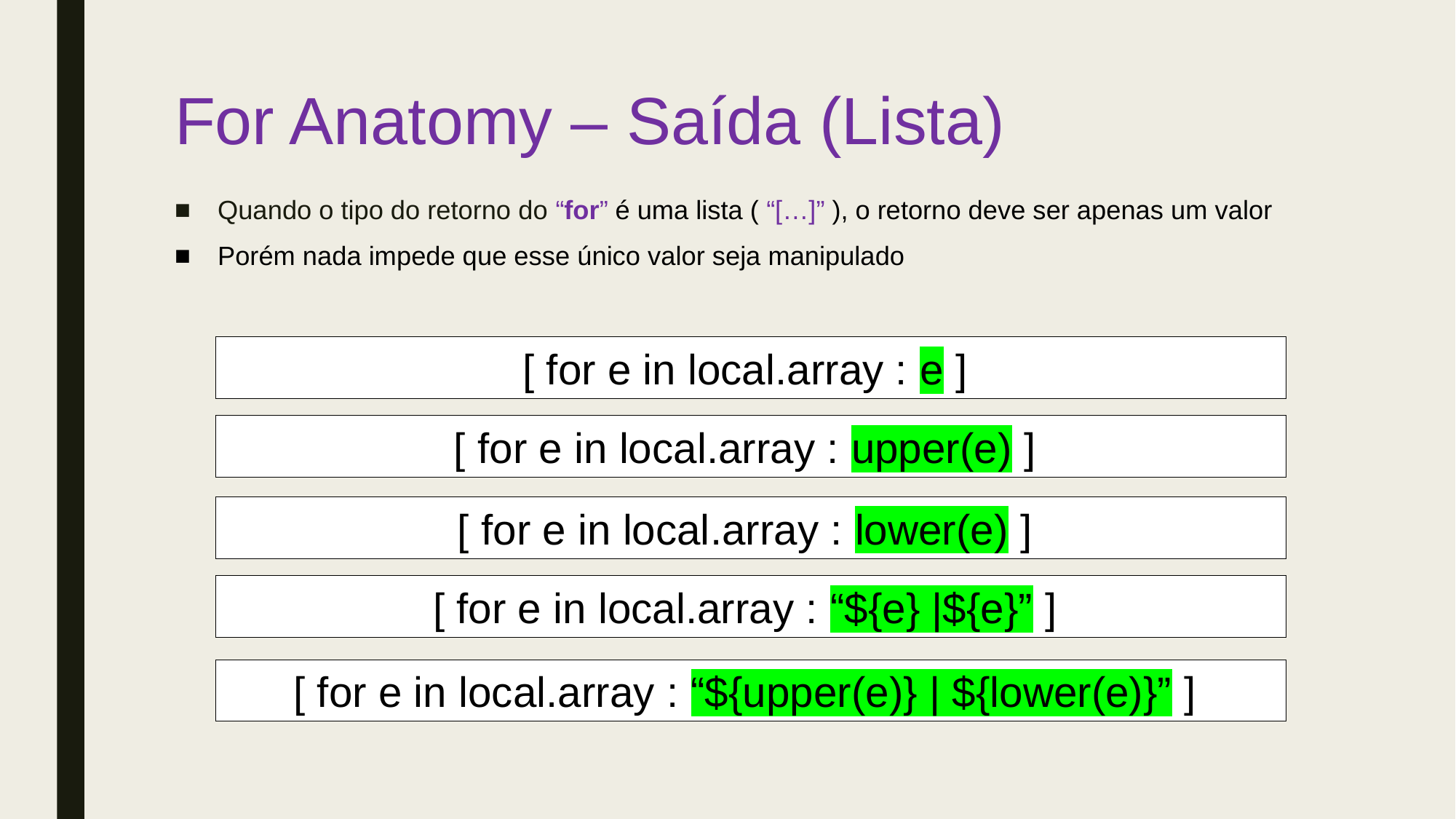

# For Anatomy – Saída (Lista)
Quando o tipo do retorno do “for” é uma lista ( “[…]” ), o retorno deve ser apenas um valor
Porém nada impede que esse único valor seja manipulado
[ for e in local.array : e ]
[ for e in local.array : upper(e) ]
[ for e in local.array : lower(e) ]
[ for e in local.array : “${e} |${e}” ]
[ for e in local.array : “${upper(e)} | ${lower(e)}” ]